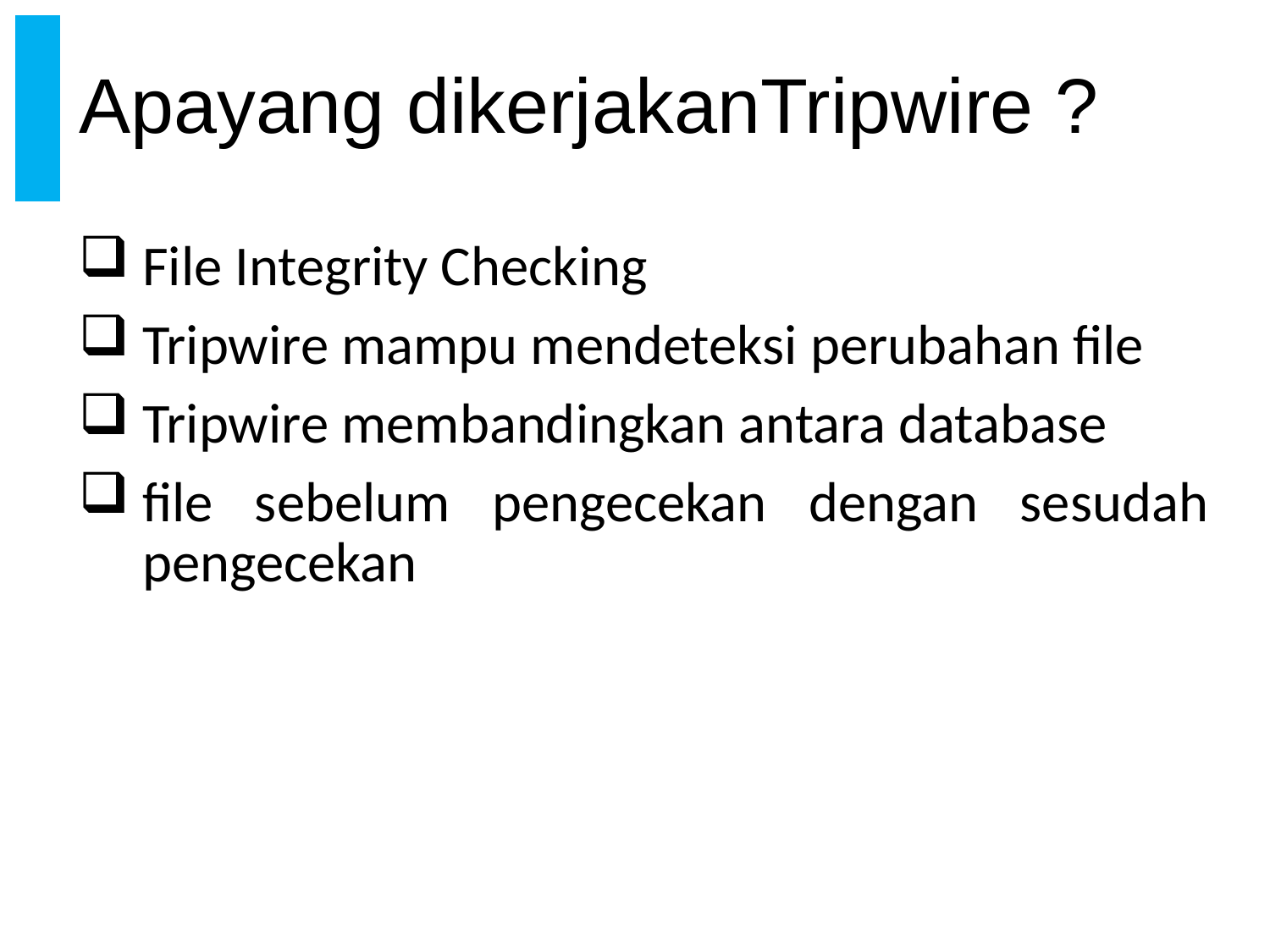

# Apayang dikerjakanTripwire ?
File Integrity Checking
Tripwire mampu mendeteksi perubahan file
Tripwire membandingkan antara database
file sebelum pengecekan dengan sesudah pengecekan